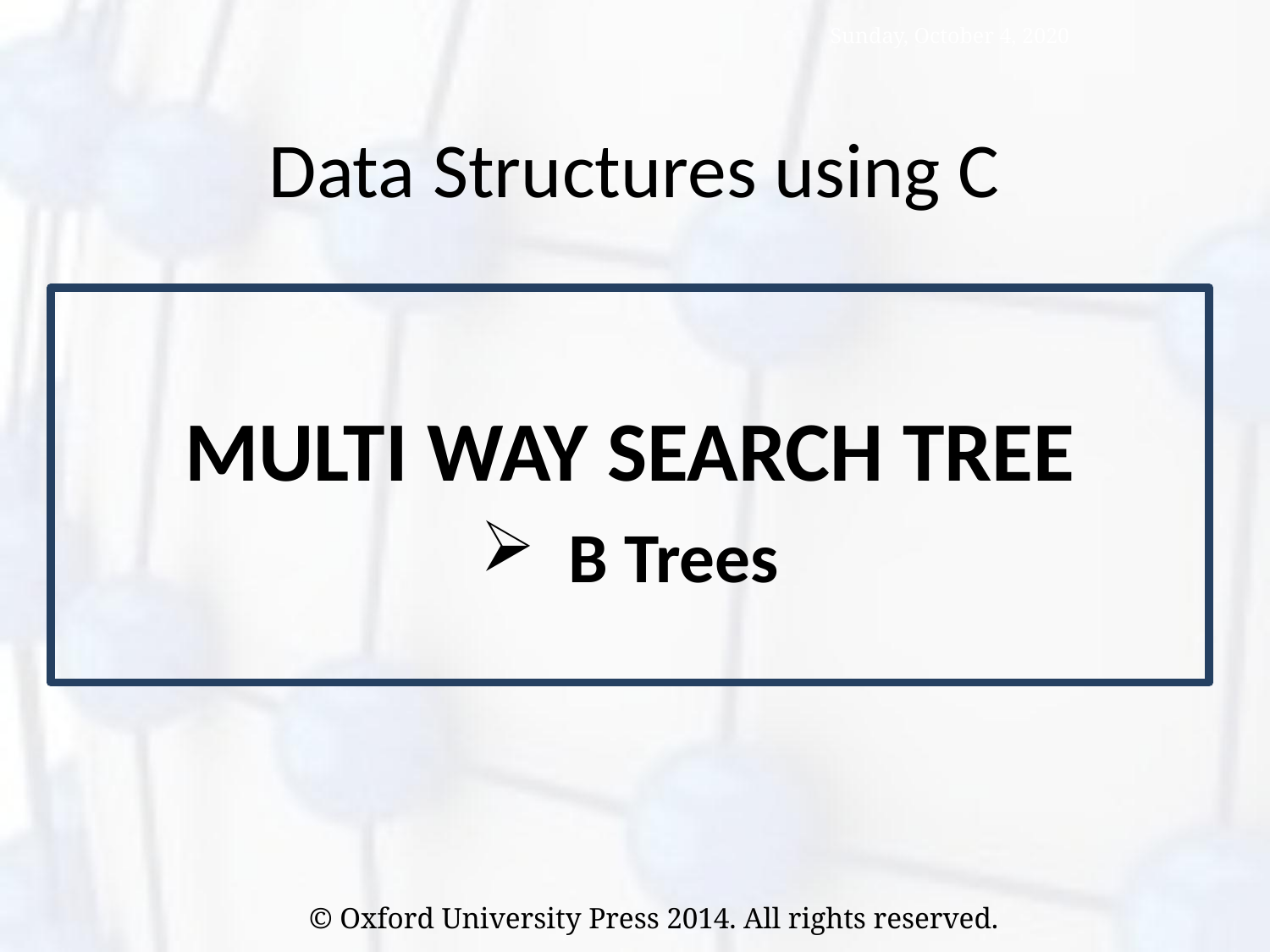

Sunday, October 4, 2020
# Data Structures using C

MULTI WAY SEARCH TREE
  B Trees